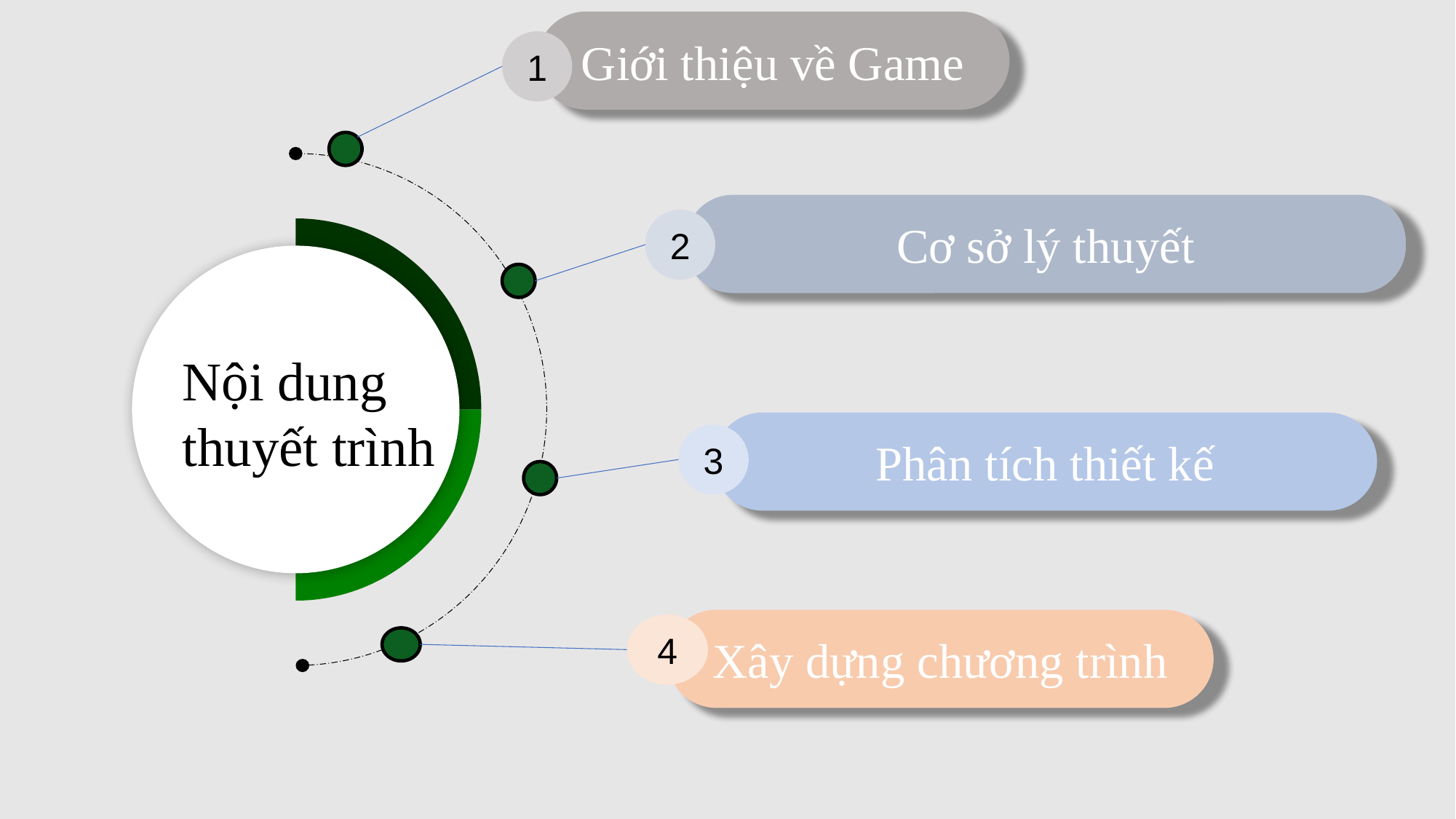

Giới thiệu về Game
1

Nội dung thuyết trình
Cơ sở lý thuyết
2

Phân tích thiết kế
3

Xây dựng chương trình
4